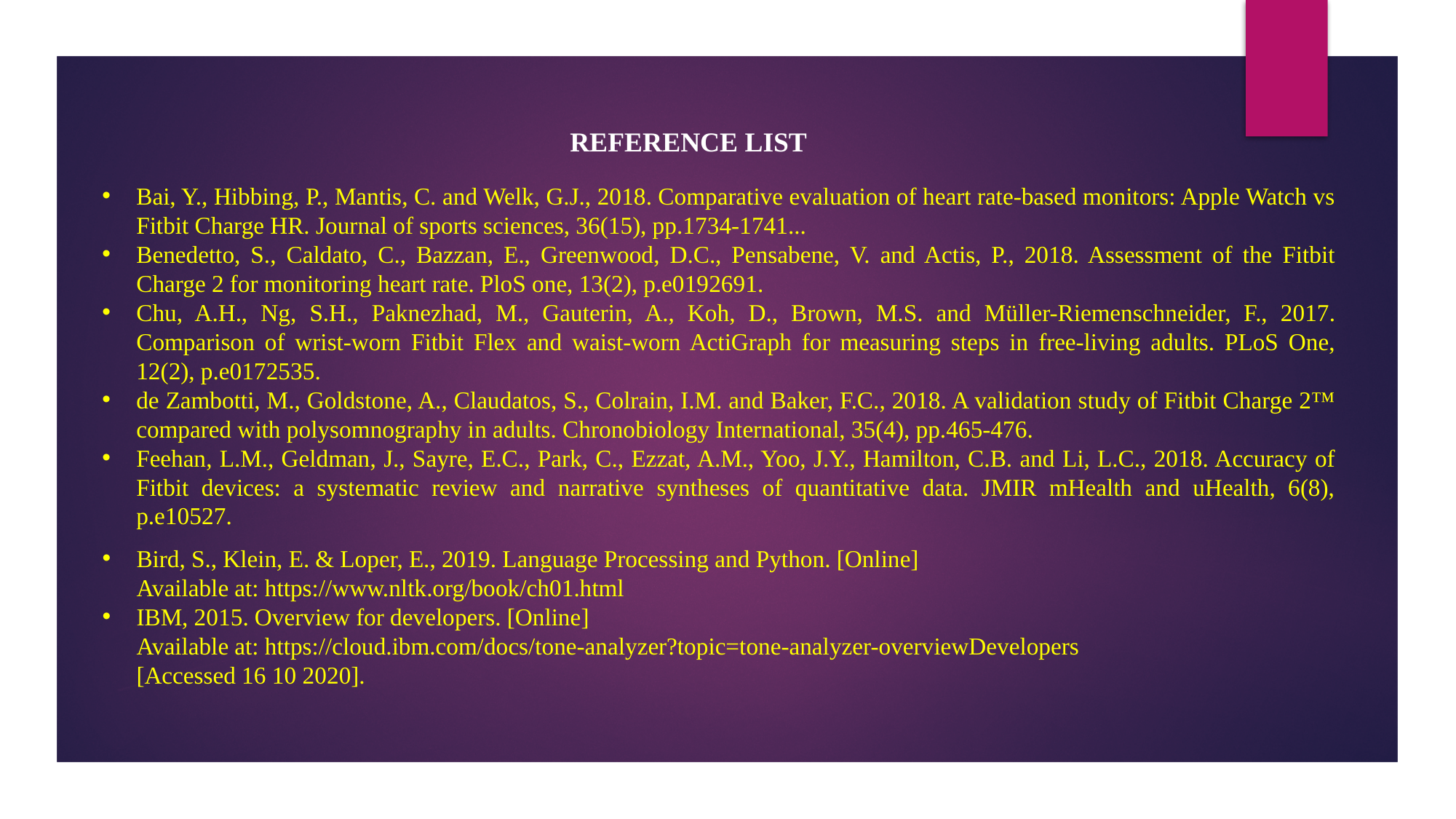

REFERENCE LIST
Bai, Y., Hibbing, P., Mantis, C. and Welk, G.J., 2018. Comparative evaluation of heart rate-based monitors: Apple Watch vs Fitbit Charge HR. Journal of sports sciences, 36(15), pp.1734-1741...
Benedetto, S., Caldato, C., Bazzan, E., Greenwood, D.C., Pensabene, V. and Actis, P., 2018. Assessment of the Fitbit Charge 2 for monitoring heart rate. PloS one, 13(2), p.e0192691.
Chu, A.H., Ng, S.H., Paknezhad, M., Gauterin, A., Koh, D., Brown, M.S. and Müller-Riemenschneider, F., 2017. Comparison of wrist-worn Fitbit Flex and waist-worn ActiGraph for measuring steps in free-living adults. PLoS One, 12(2), p.e0172535.
de Zambotti, M., Goldstone, A., Claudatos, S., Colrain, I.M. and Baker, F.C., 2018. A validation study of Fitbit Charge 2™ compared with polysomnography in adults. Chronobiology International, 35(4), pp.465-476.
Feehan, L.M., Geldman, J., Sayre, E.C., Park, C., Ezzat, A.M., Yoo, J.Y., Hamilton, C.B. and Li, L.C., 2018. Accuracy of Fitbit devices: a systematic review and narrative syntheses of quantitative data. JMIR mHealth and uHealth, 6(8), p.e10527.

Bird, S., Klein, E. & Loper, E., 2019. Language Processing and Python. [Online]
Available at: https://www.nltk.org/book/ch01.html
IBM, 2015. Overview for developers. [Online]
Available at: https://cloud.ibm.com/docs/tone-analyzer?topic=tone-analyzer-overviewDevelopers
[Accessed 16 10 2020].